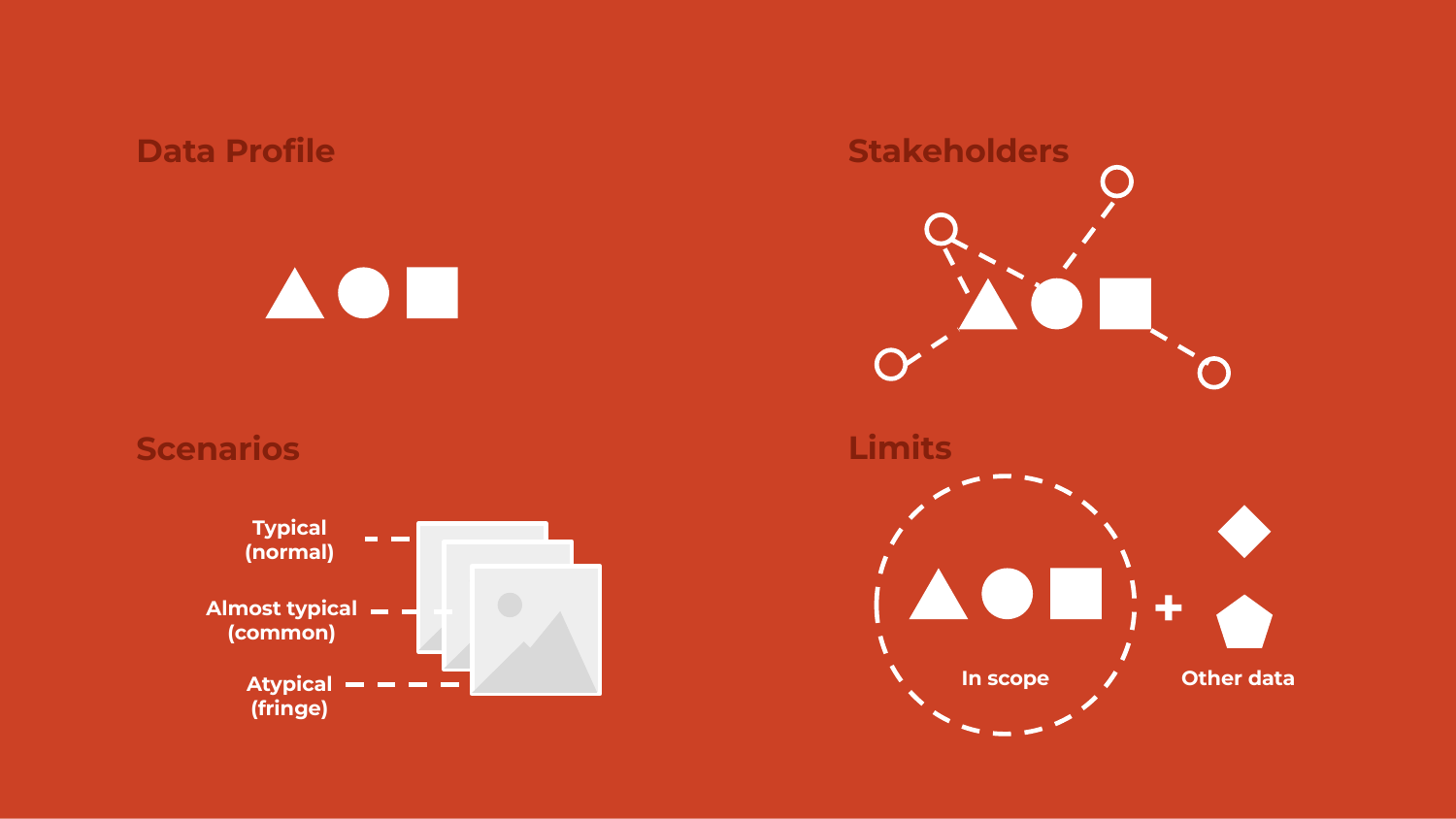

Data Profile
Stakeholders

Limits
Scenarios

Typical
(normal)

+
Almost typical
(common)

In scope
Other data
Atypical
(fringe)